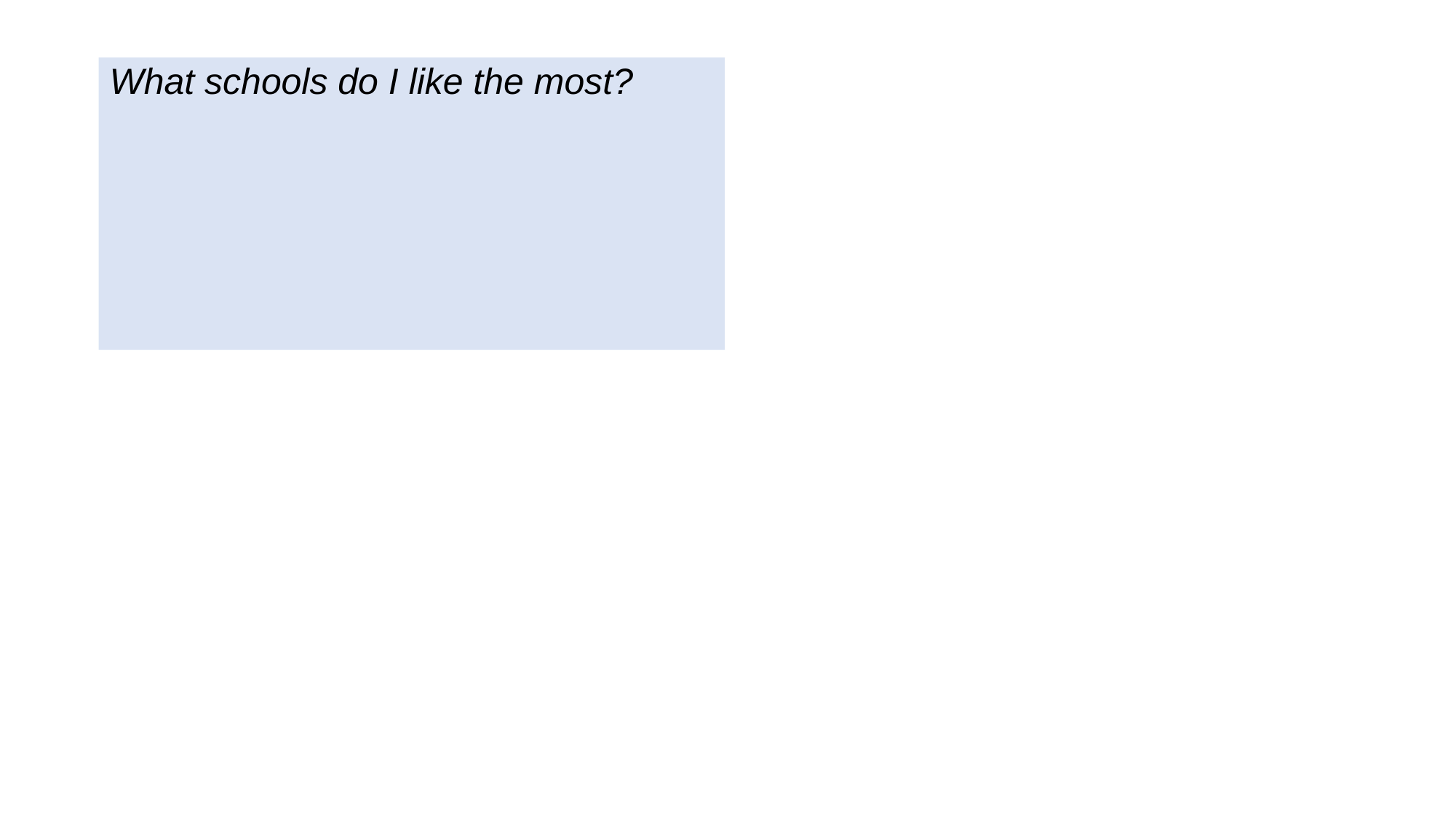

What schools do I like the most?